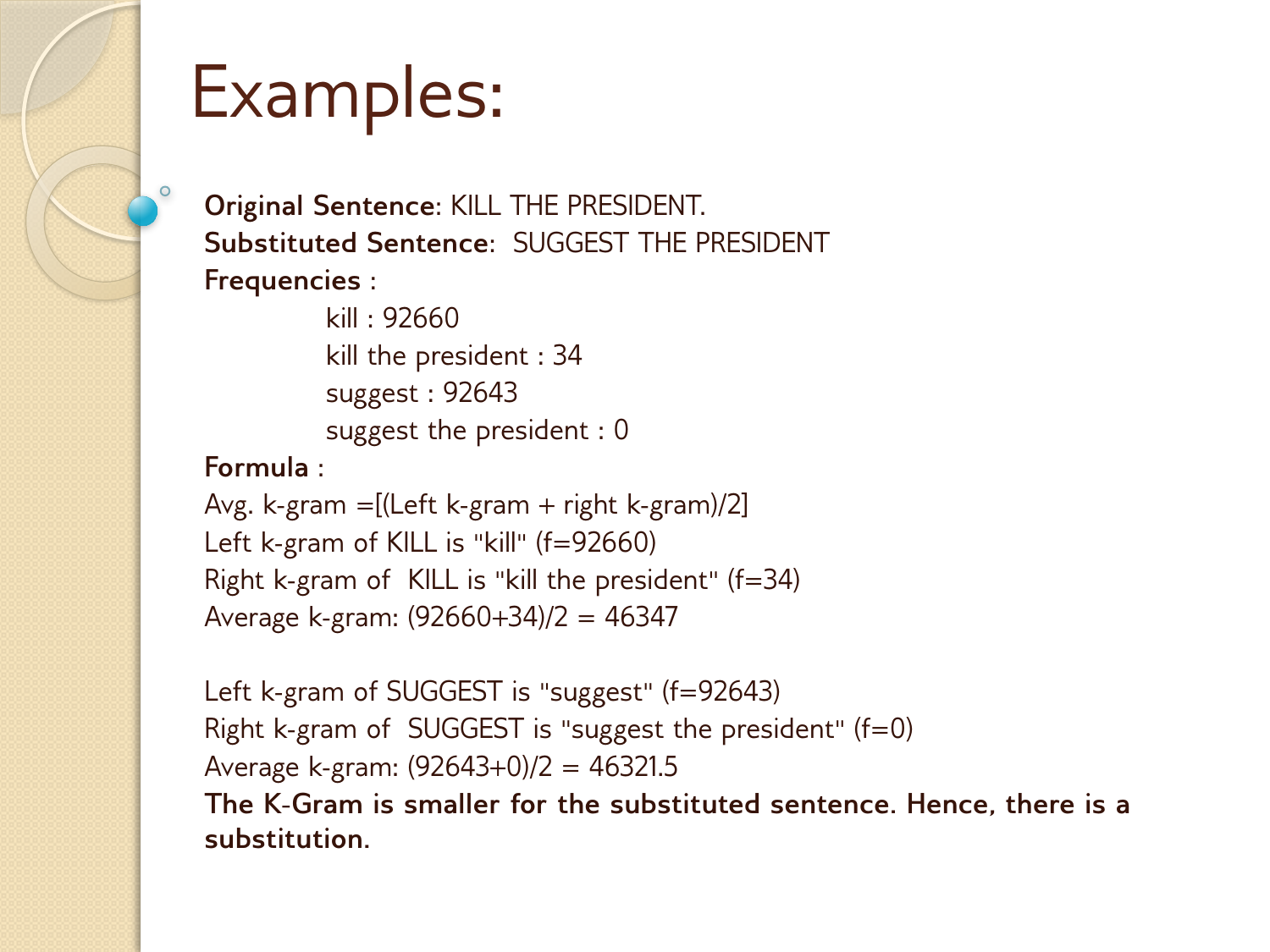

# Examples:

Original Sentence: KILL THE PRESIDENT.
Substituted Sentence:  SUGGEST THE PRESIDENT
Frequencies :
              kill : 92660
              kill the president : 34
              suggest : 92643
              suggest the president : 0
Formula :
	Avg. k-gram =[(Left k-gram + right k-gram)/2]
Left k-gram of KILL is "kill" (f=92660)
Right k-gram of  KILL is "kill the president" (f=34)
Average k-gram: (92660+34)/2 = 46347

Left k-gram of SUGGEST is "suggest" (f=92643)
Right k-gram of  SUGGEST is "suggest the president" (f=0)
Average k-gram: (92643+0)/2 = 46321.5
The K-Gram is smaller for the substituted sentence. Hence, there is a substitution.